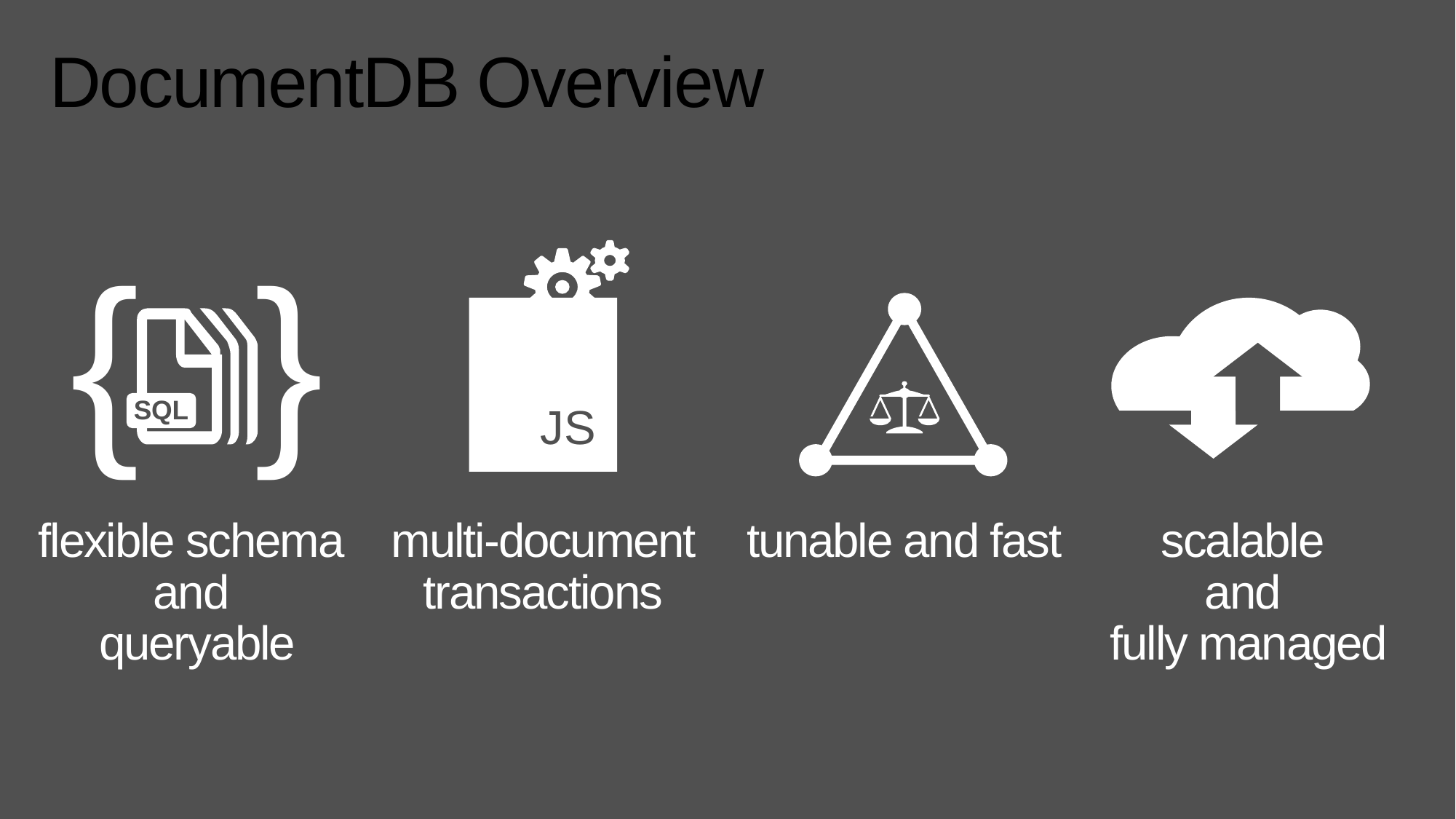

# DocumentDB Overview
{  }

SQL

flexible schema
and
queryable

JS
multi-document
transactions

tunable and fast

scalable
and
fully managed